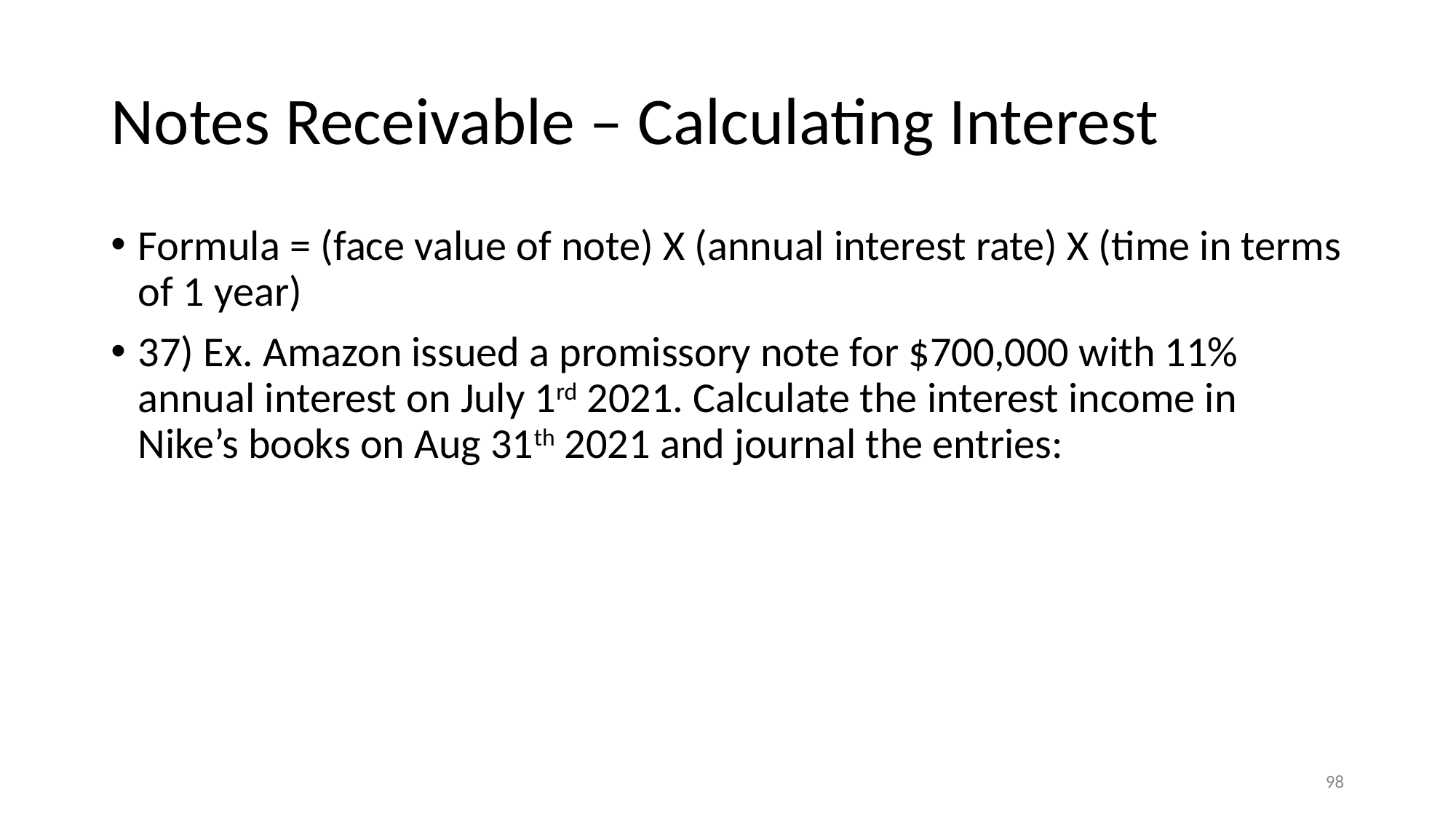

# Notes Receivable – Calculating Interest
Formula = (face value of note) X (annual interest rate) X (time in terms of 1 year)
37) Ex. Amazon issued a promissory note for $700,000 with 11% annual interest on July 1rd 2021. Calculate the interest income in Nike’s books on Aug 31th 2021 and journal the entries:
98